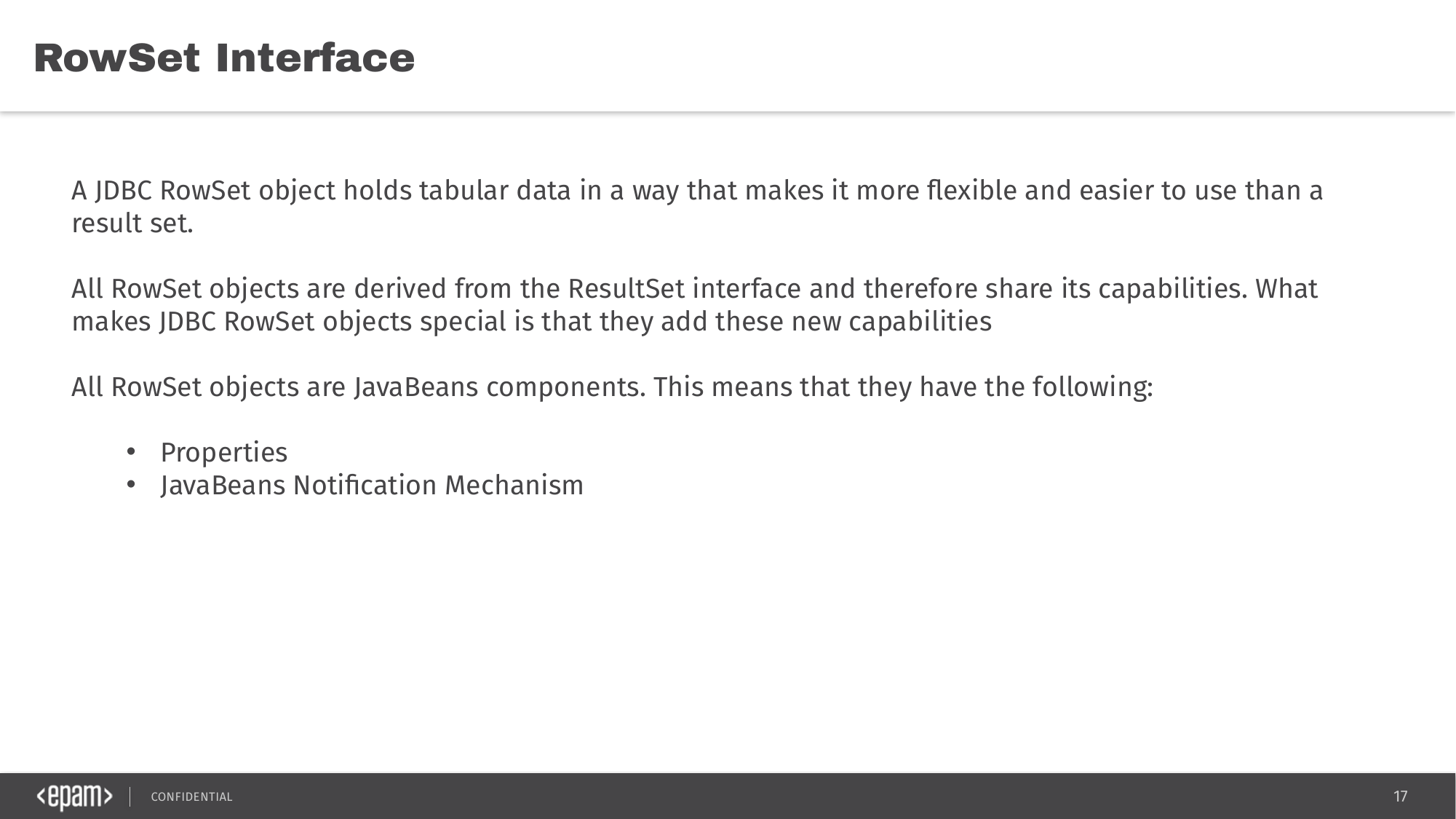

RowSet Interface

A JDBC RowSet object holds tabular data in a way that makes it more flexible and easier to use than a result set.

All RowSet objects are derived from the ResultSet interface and therefore share its capabilities. What makes JDBC RowSet objects special is that they add these new capabilities

All RowSet objects are JavaBeans components. This means that they have the following:

Properties
JavaBeans Notification Mechanism